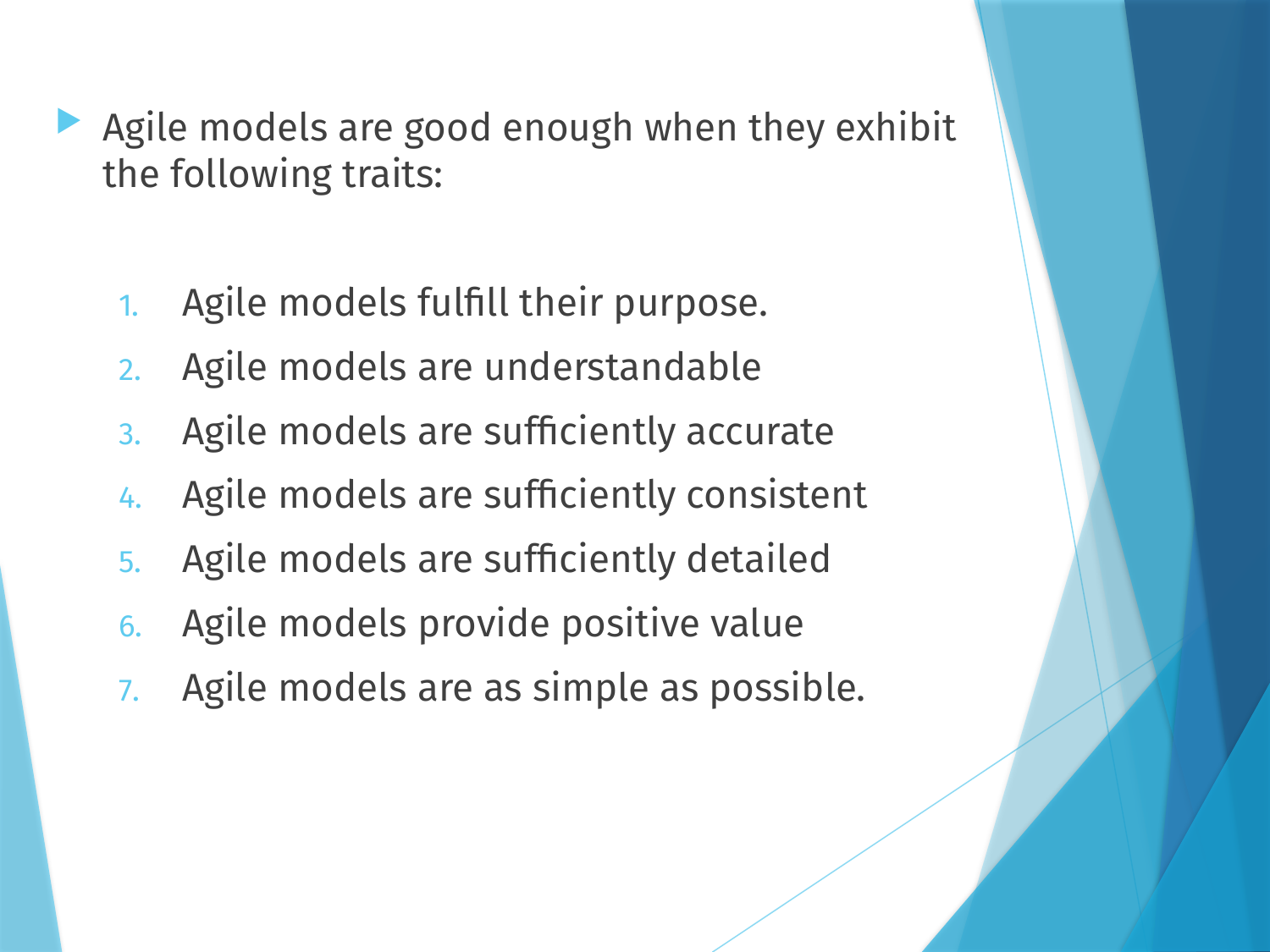

Agile models are good enough when they exhibit the following traits:

Agile models fulfill their purpose.
Agile models are understandable
Agile models are sufficiently accurate
Agile models are sufficiently consistent
Agile models are sufficiently detailed
Agile models provide positive value
Agile models are as simple as possible.